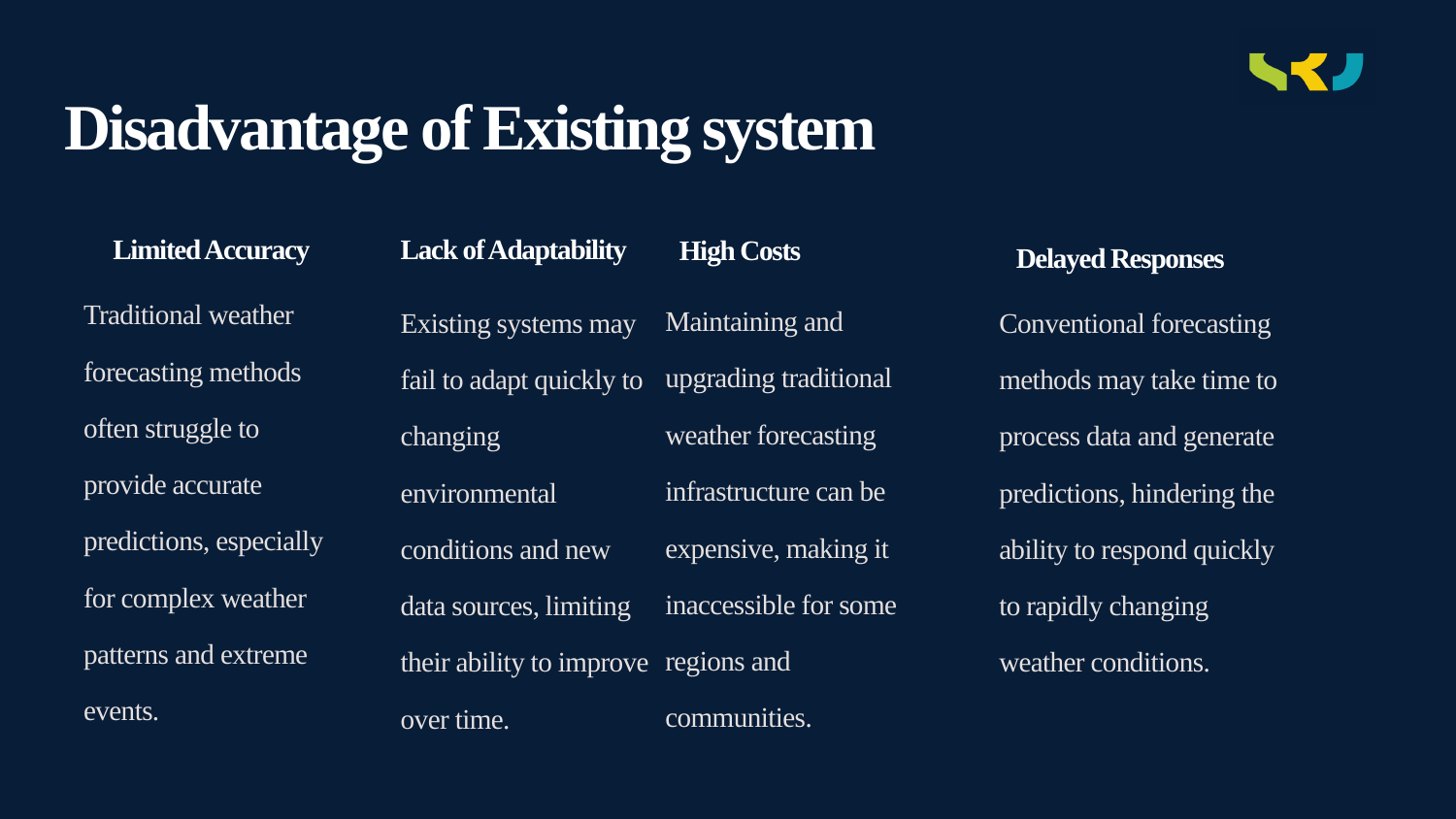

# Disadvantage of Existing system
Limited Accuracy
Lack of Adaptability
High Costs
Delayed Responses
Traditional weather forecasting methods often struggle to provide accurate predictions, especially for complex weather patterns and extreme events.
Maintaining and upgrading traditional weather forecasting infrastructure can be expensive, making it inaccessible for some regions and communities.
Conventional forecasting methods may take time to process data and generate predictions, hindering the ability to respond quickly to rapidly changing weather conditions.
Existing systems may fail to adapt quickly to changing environmental conditions and new data sources, limiting their ability to improve over time.